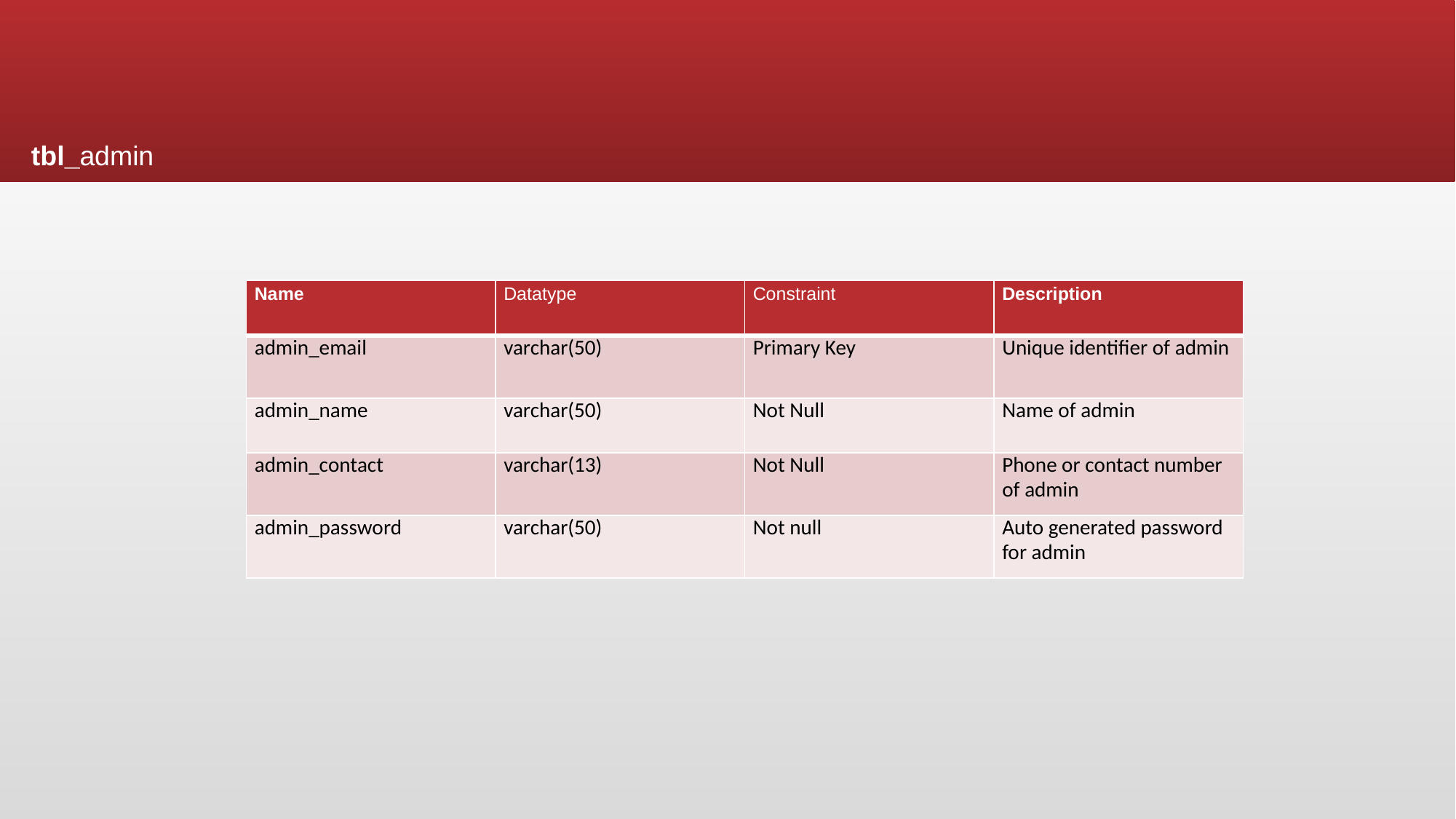

tbl_admin
| Name | Datatype | Constraint | Description |
| --- | --- | --- | --- |
| admin\_email | varchar(50) | Primary Key | Unique identifier of admin |
| admin\_name | varchar(50) | Not Null | Name of admin |
| admin\_contact | varchar(13) | Not Null | Phone or contact number of admin |
| admin\_password | varchar(50) | Not null | Auto generated password for admin |